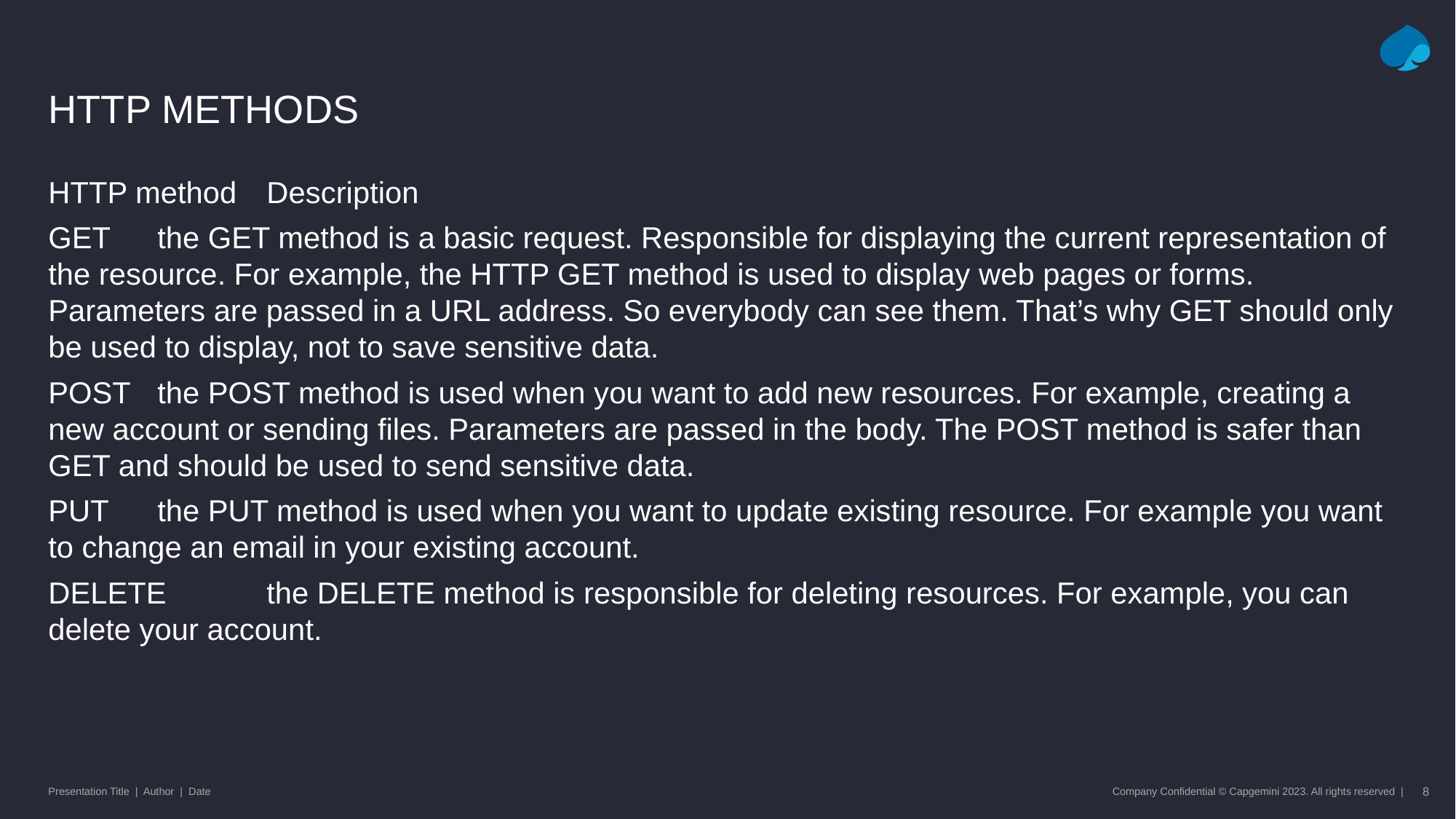

# HTTP METHODS
HTTP method	Description
GET	the GET method is a basic request. Responsible for displaying the current representation of the resource. For example, the HTTP GET method is used to display web pages or forms. Parameters are passed in a URL address. So everybody can see them. That’s why GET should only be used to display, not to save sensitive data.
POST	the POST method is used when you want to add new resources. For example, creating a new account or sending files. Parameters are passed in the body. The POST method is safer than GET and should be used to send sensitive data.
PUT	the PUT method is used when you want to update existing resource. For example you want to change an email in your existing account.
DELETE	the DELETE method is responsible for deleting resources. For example, you can delete your account.